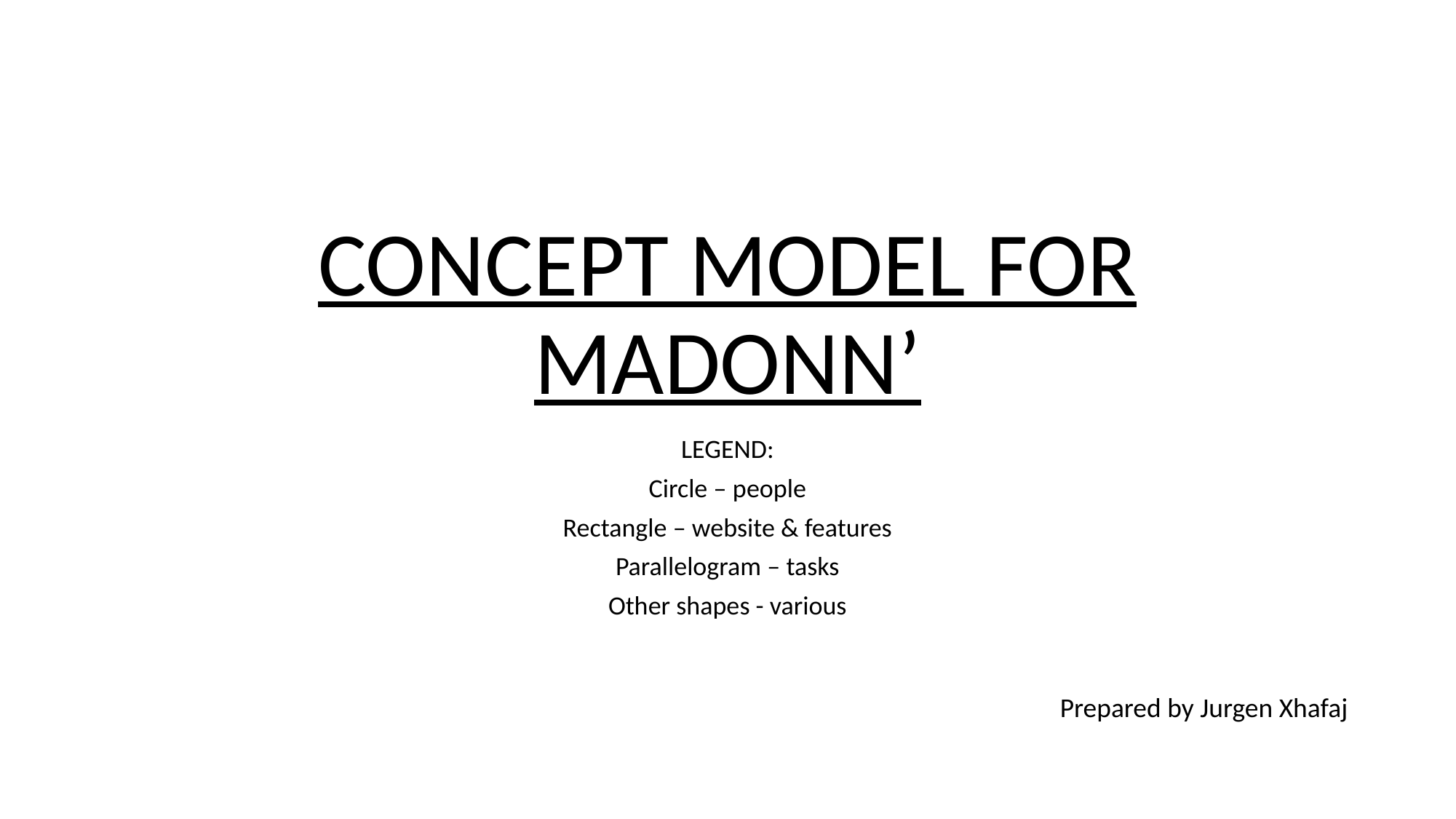

# CONCEPT MODEL FOR MADONN’
LEGEND:
Circle – people
Rectangle – website & features
Parallelogram – tasks
Other shapes - various
Prepared by Jurgen Xhafaj